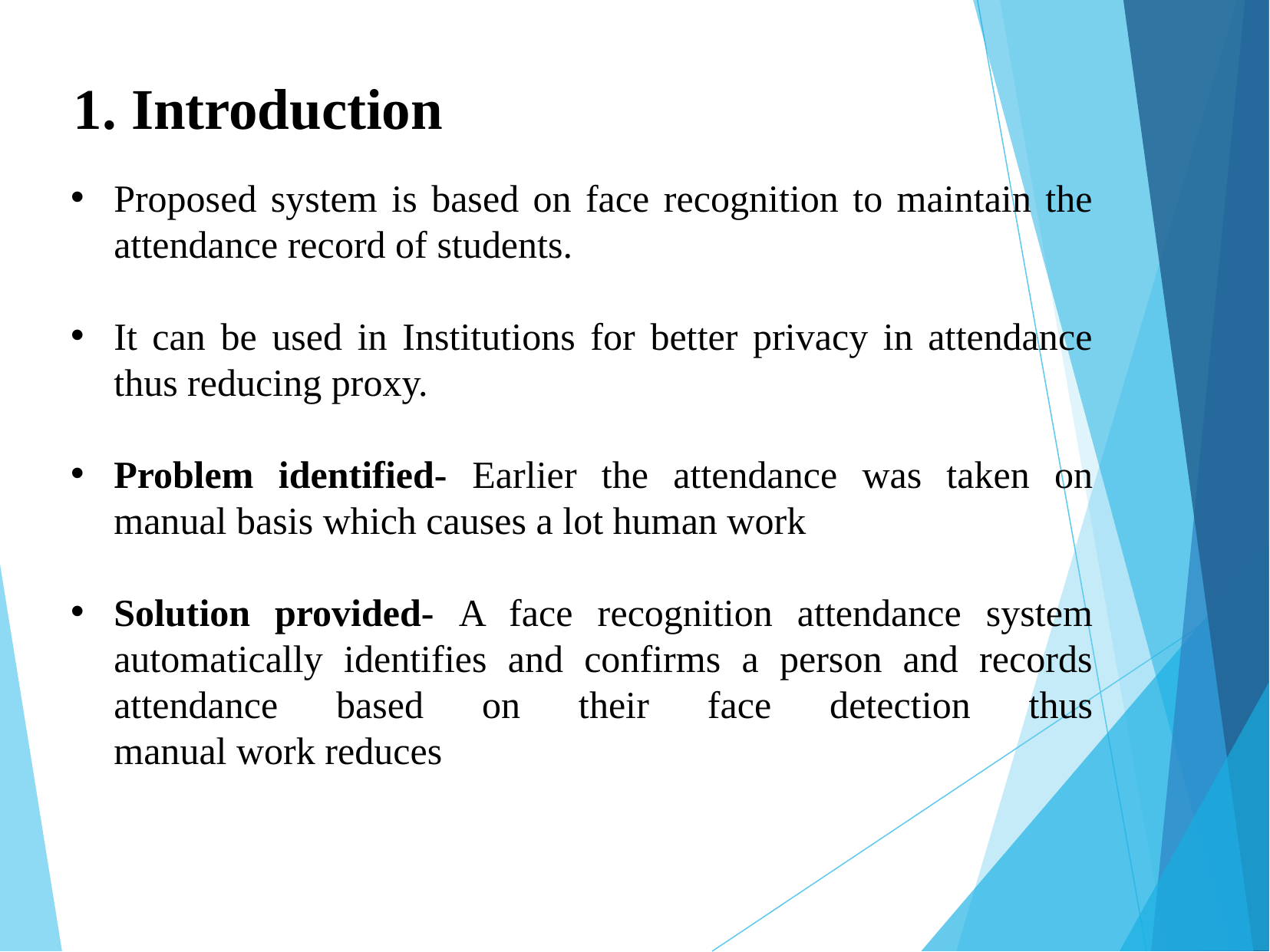

# 1. Introduction
Proposed system is based on face recognition to maintain the attendance record of students.

It can be used in Institutions for better privacy in attendance thus reducing proxy.

Problem identified- Earlier the attendance was taken on manual basis which causes a lot human work

Solution provided- A face recognition attendance system automatically identifies and confirms a person and records attendance based on their face detection thus manual work reduces